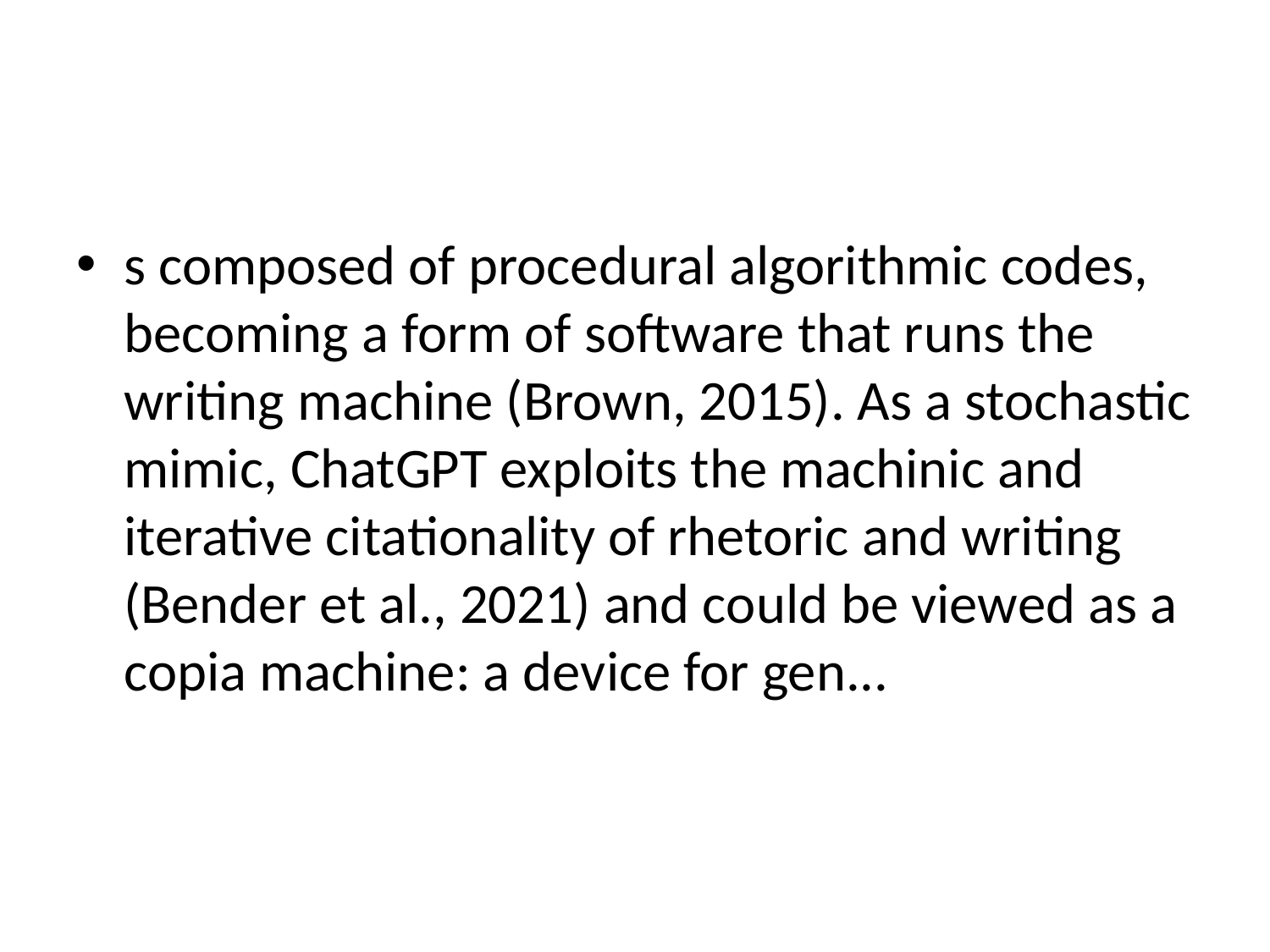

#
s composed of procedural algorithmic codes, becoming a form of software that runs the writing machine (Brown, 2015). As a stochastic mimic, ChatGPT exploits the machinic and iterative citationality of rhetoric and writing (Bender et al., 2021) and could be viewed as a copia machine: a device for gen...